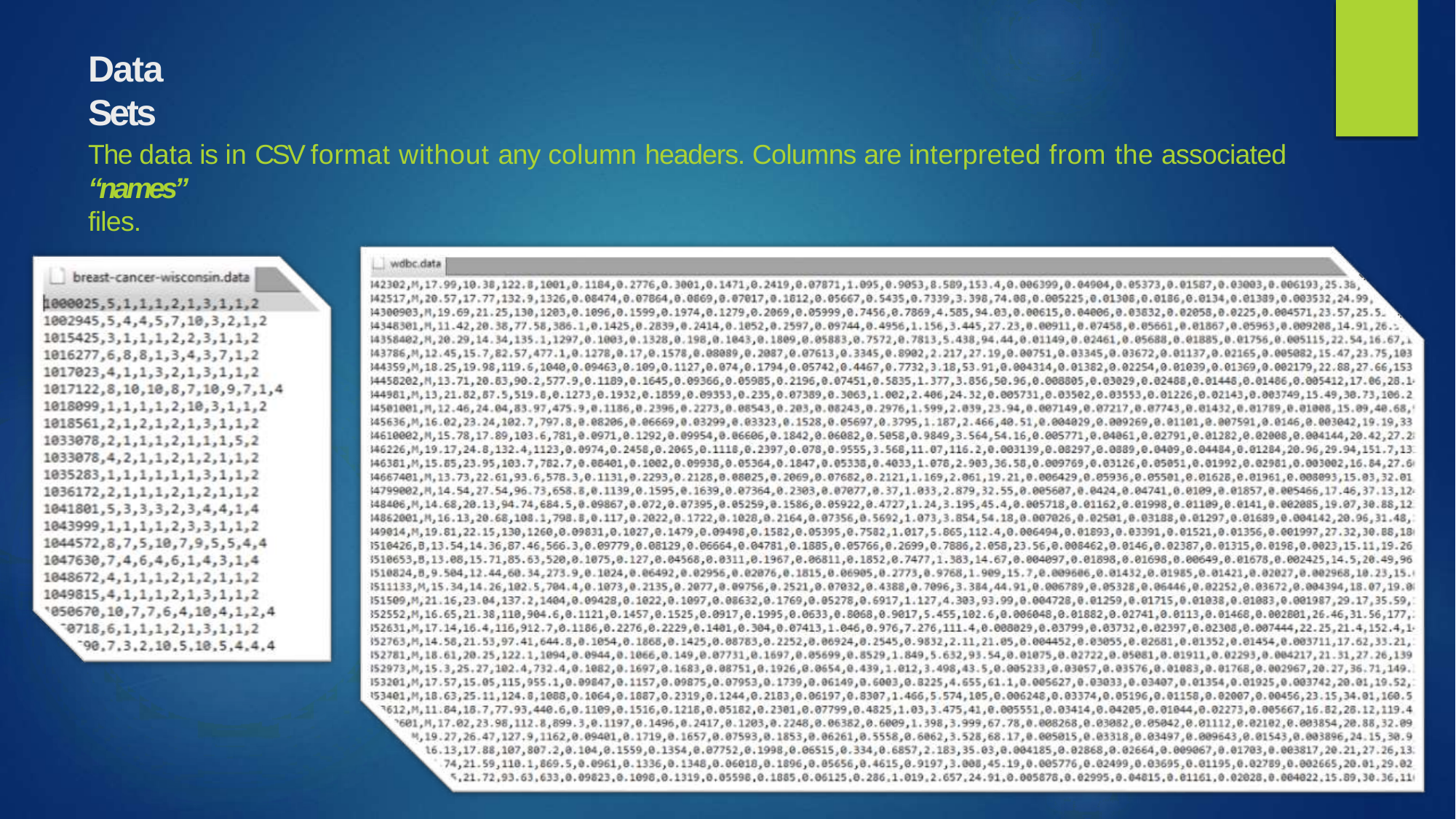

# Data Sets
The data is in CSV format without any column headers. Columns are interpreted from the associated “names”
files.